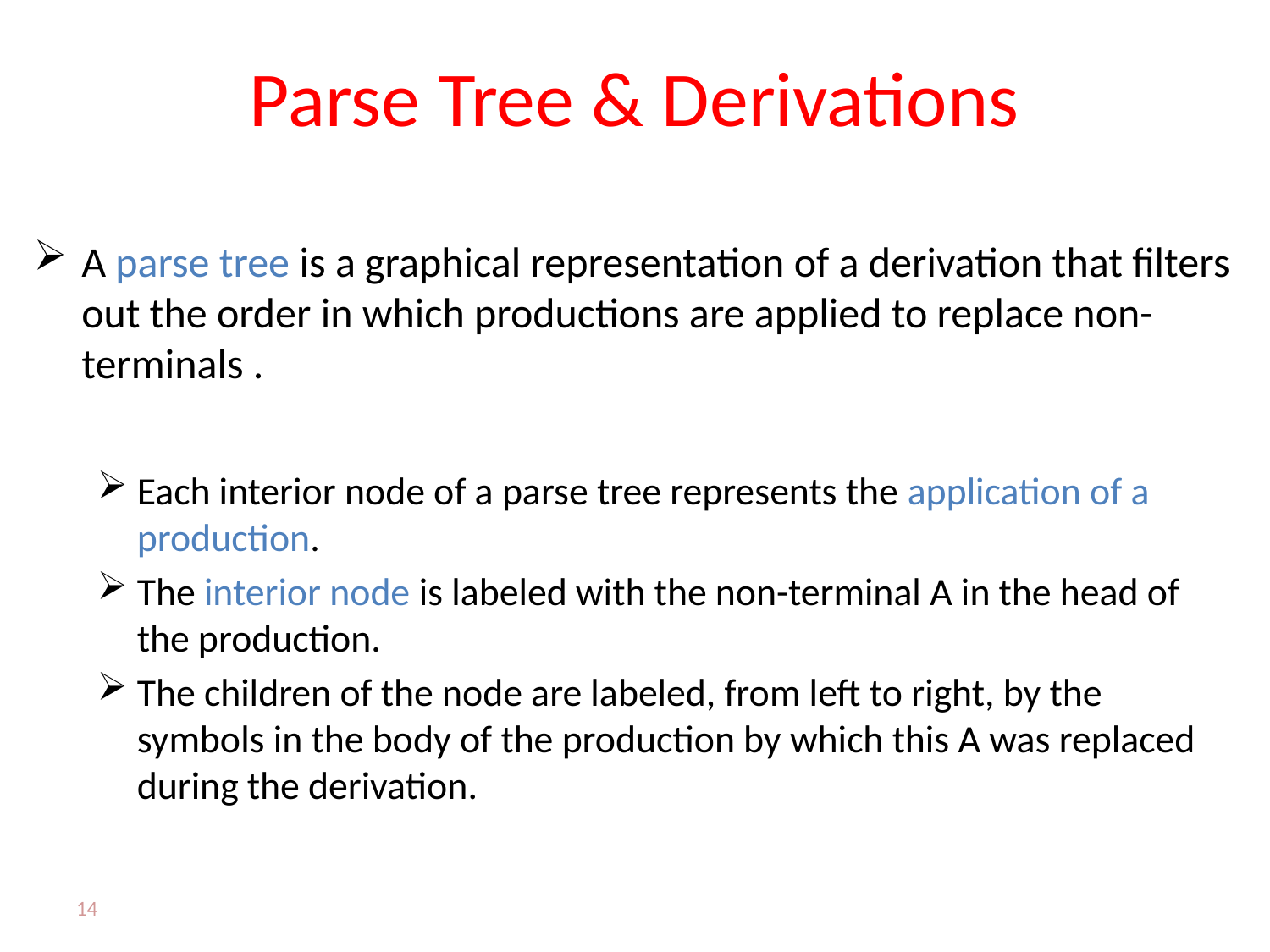

# Parse Tree & Derivations

A parse tree is a graphical representation of a derivation that filters out the order in which productions are applied to replace non-terminals .

Each interior node of a parse tree represents the application of a production.
The interior node is labeled with the non-terminal A in the head of the production.
The children of the node are labeled, from left to right, by the symbols in the body of the production by which this A was replaced during the derivation.
14